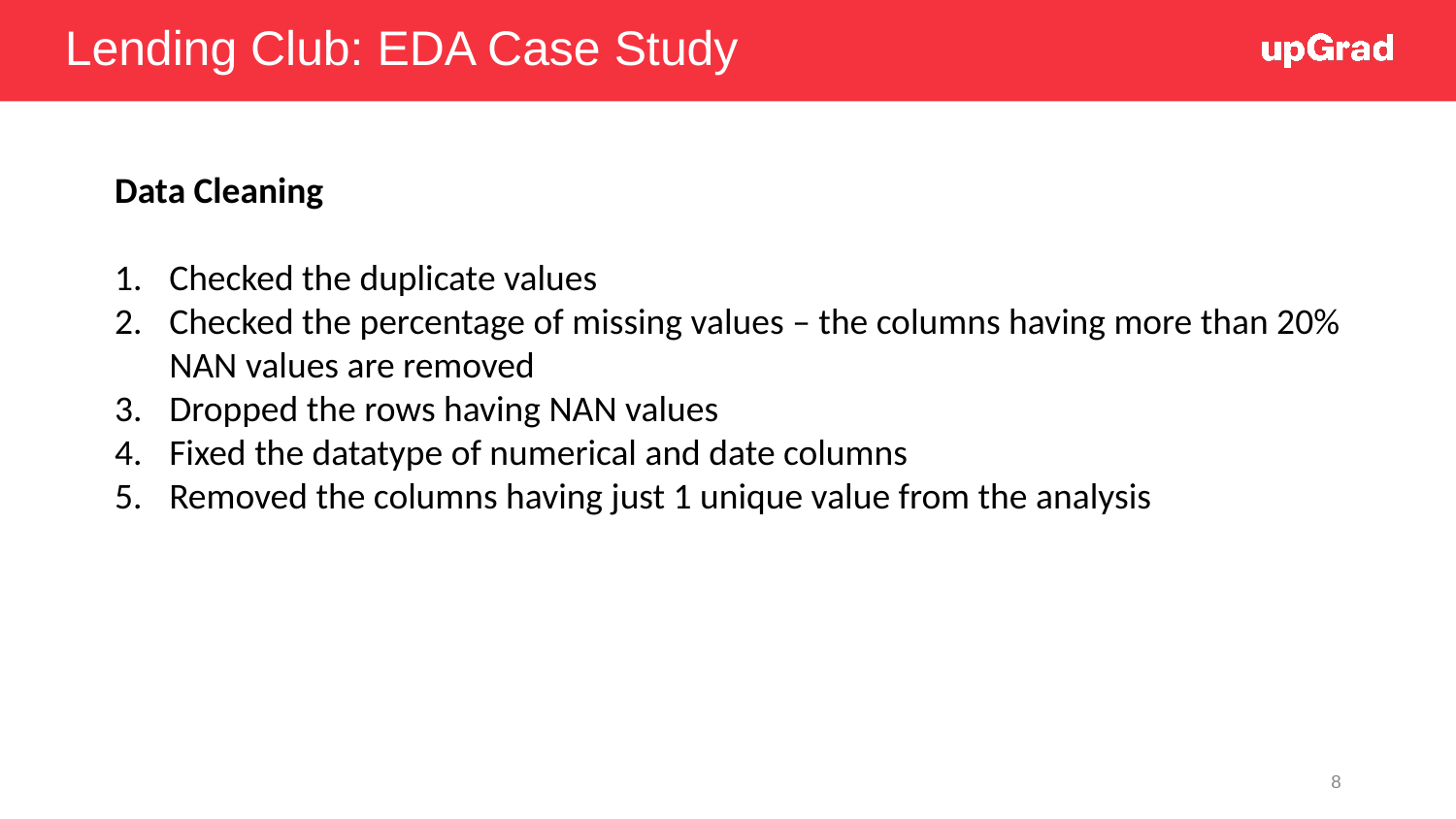

# Lending Club: EDA Case Study
Data Cleaning

Checked the duplicate values
Checked the percentage of missing values – the columns having more than 20% NAN values are removed
Dropped the rows having NAN values
Fixed the datatype of numerical and date columns
Removed the columns having just 1 unique value from the analysis
8